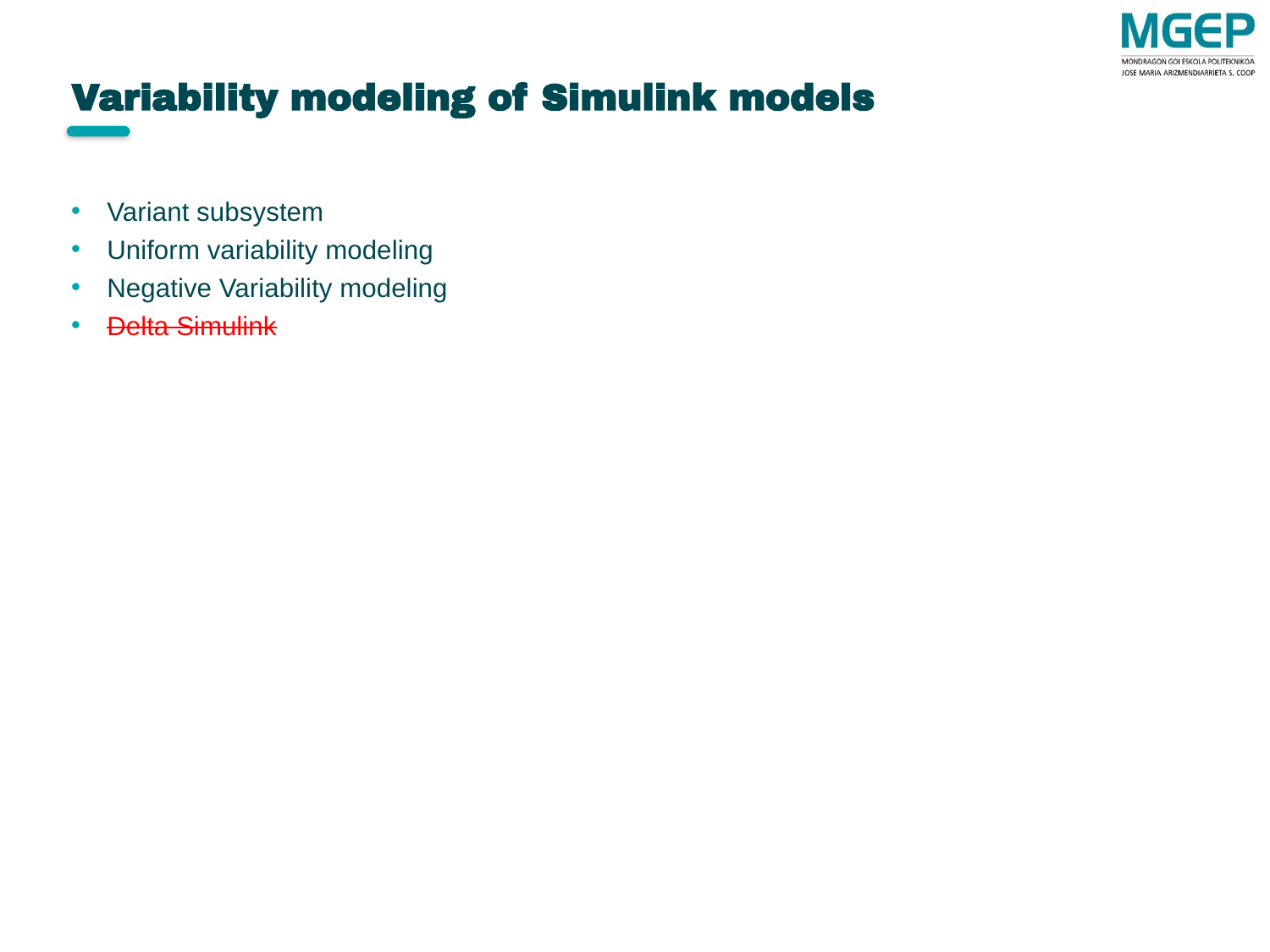

# Variability modeling of Simulink models
Variant subsystem
Uniform variability modeling
Negative Variability modeling
Delta Simulink